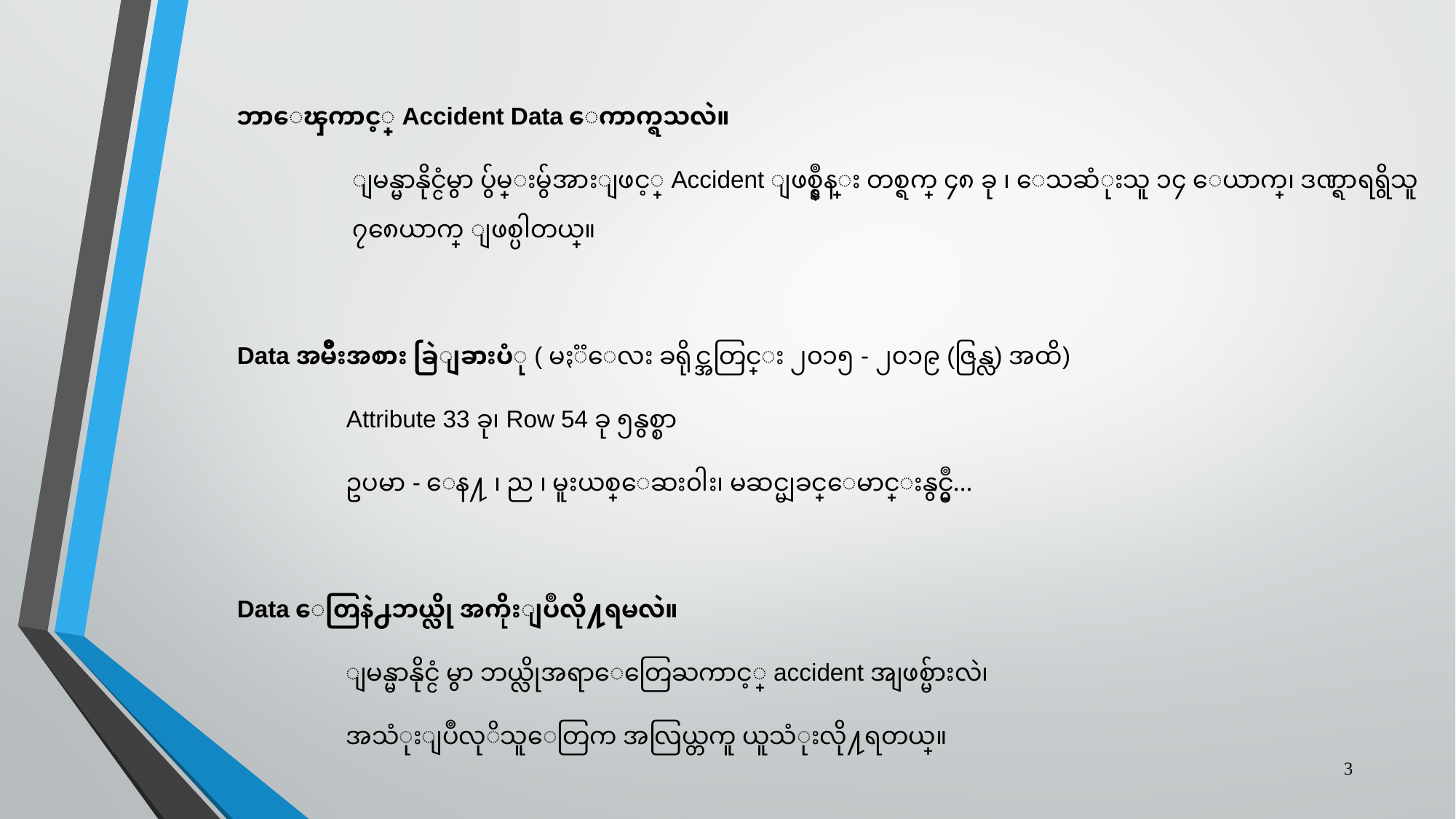

#
ဘာေၾကာင့္ Accident Data ေကာက္ရသလဲ။
	 ျမန္မာနိုင္ငံမွာ ပ်ွမ္းမွ်အားျဖင့္ Accident ျဖစ္နွဳန္း တစ္ရက္ ၄၈ ခု ၊ ေသဆံုးသူ ၁၄ ေယာက္၊ ဒဏ္ရာရရွိသူ 		 ၇၈ေယာက္ ျဖစ္ပါတယ္။

Data အမ်ိဳးအစား ခြဲျခားပံု ( မႏၱေလး ခရိုင္အတြင္း ၂၀၁၅ - ၂၀၁၉ (ဇြန္လ) အထိ)
	Attribute 33 ခု၊ Row 54 ခု ၅နွစ္စာ
	ဥပမာ - ေန႔ ၊ ည ၊ မူးယစ္ေဆး၀ါး၊ မဆင္မျခင္ေမာင္းနွင္မွဳ…

Data ေတြနဲ႕ဘယ္လို အက်ိုးျပဳလို႔ရမလဲ။
	ျမန္မာနိုင္ငံ မွာ ဘယ္လိုအရာေတြေႀကာင့္ accident အျဖစ္မ်ားလဲ၊
	အသံုးျပဳလုိသူေတြက အလြယ္တကူ ယူသံုးလို႔ရတယ္။

3